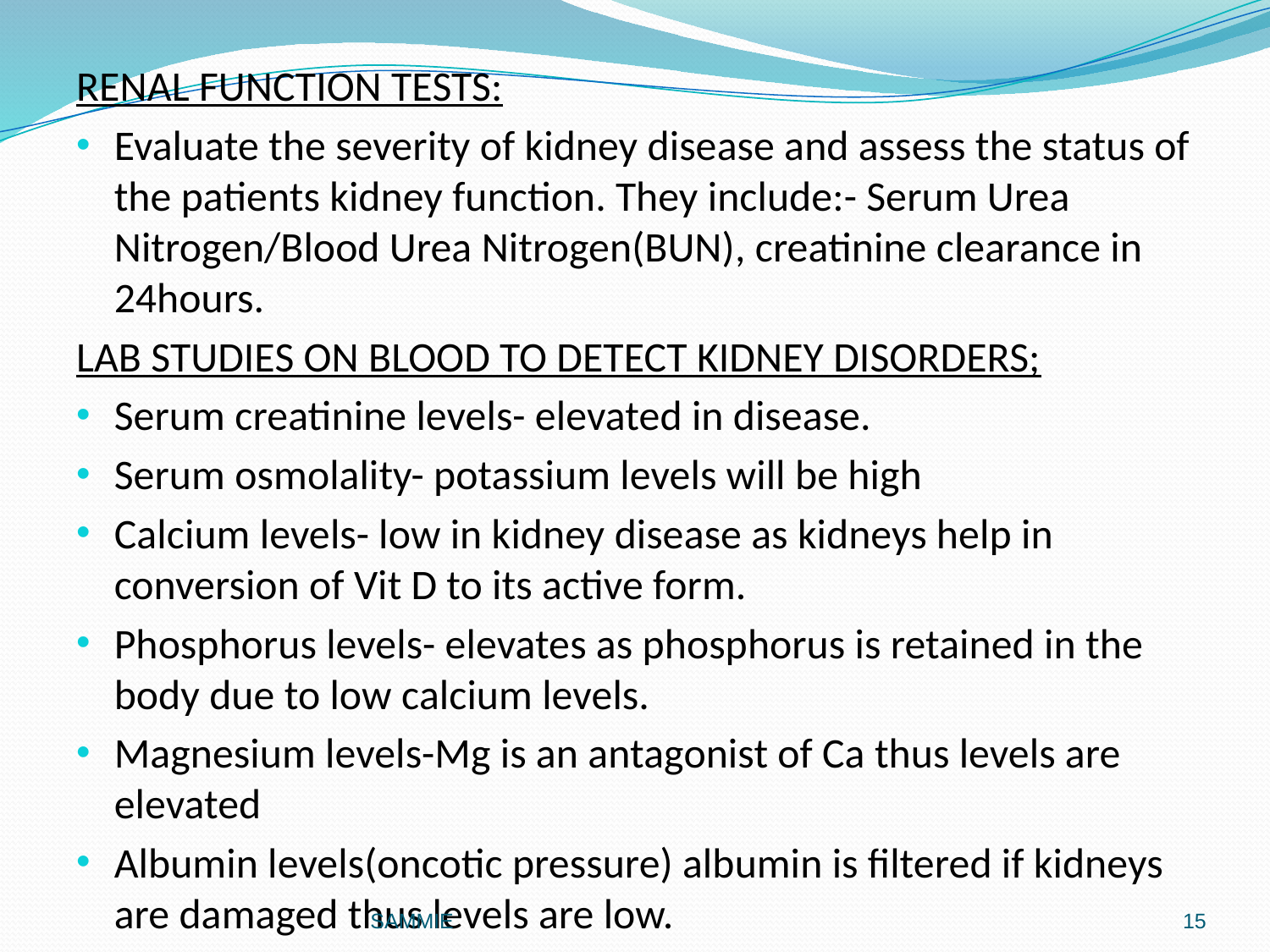

#
RENAL FUNCTION TESTS:
Evaluate the severity of kidney disease and assess the status of the patients kidney function. They include:- Serum Urea Nitrogen/Blood Urea Nitrogen(BUN), creatinine clearance in 24hours.
LAB STUDIES ON BLOOD TO DETECT KIDNEY DISORDERS;
Serum creatinine levels- elevated in disease.
Serum osmolality- potassium levels will be high
Calcium levels- low in kidney disease as kidneys help in conversion of Vit D to its active form.
Phosphorus levels- elevates as phosphorus is retained in the body due to low calcium levels.
Magnesium levels-Mg is an antagonist of Ca thus levels are elevated
Albumin levels(oncotic pressure) albumin is filtered if kidneys are damaged thus levels are low.
SAMMIE
15